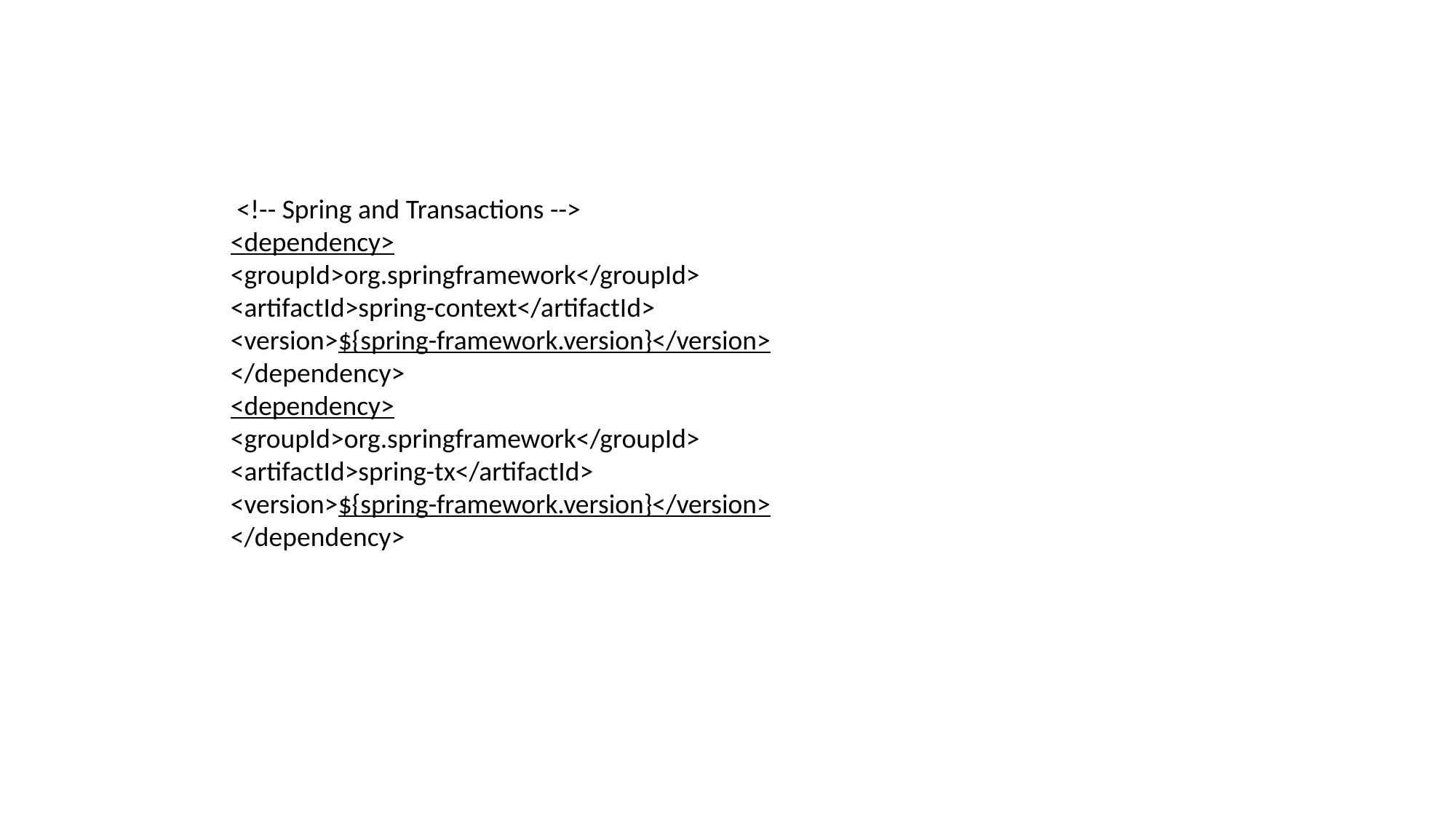

<!-- Spring and Transactions -->
<dependency>
<groupId>org.springframework</groupId>
<artifactId>spring-context</artifactId>
<version>${spring-framework.version}</version>
</dependency>
<dependency>
<groupId>org.springframework</groupId>
<artifactId>spring-tx</artifactId>
<version>${spring-framework.version}</version>
</dependency>